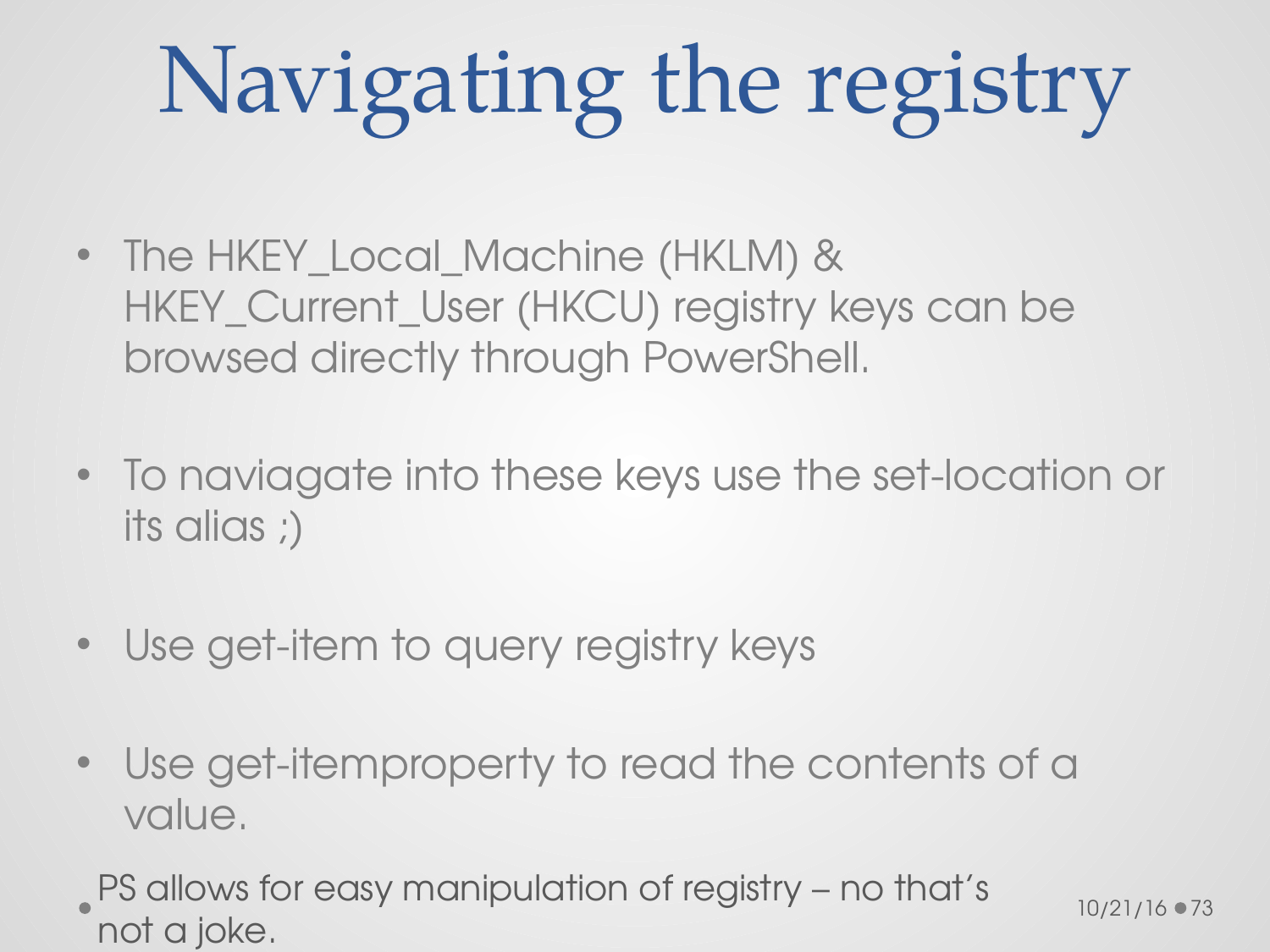

# Navigating the registry
The HKEY_Local_Machine (HKLM) & HKEY_Current_User (HKCU) registry keys can be browsed directly through PowerShell.

To naviagate into these keys use the set-location or its alias ;)

Use get-item to query registry keys

Use get-itemproperty to read the contents of a value.

PS allows for easy manipulation of registry – no that’s not a joke.
10/21/16
73